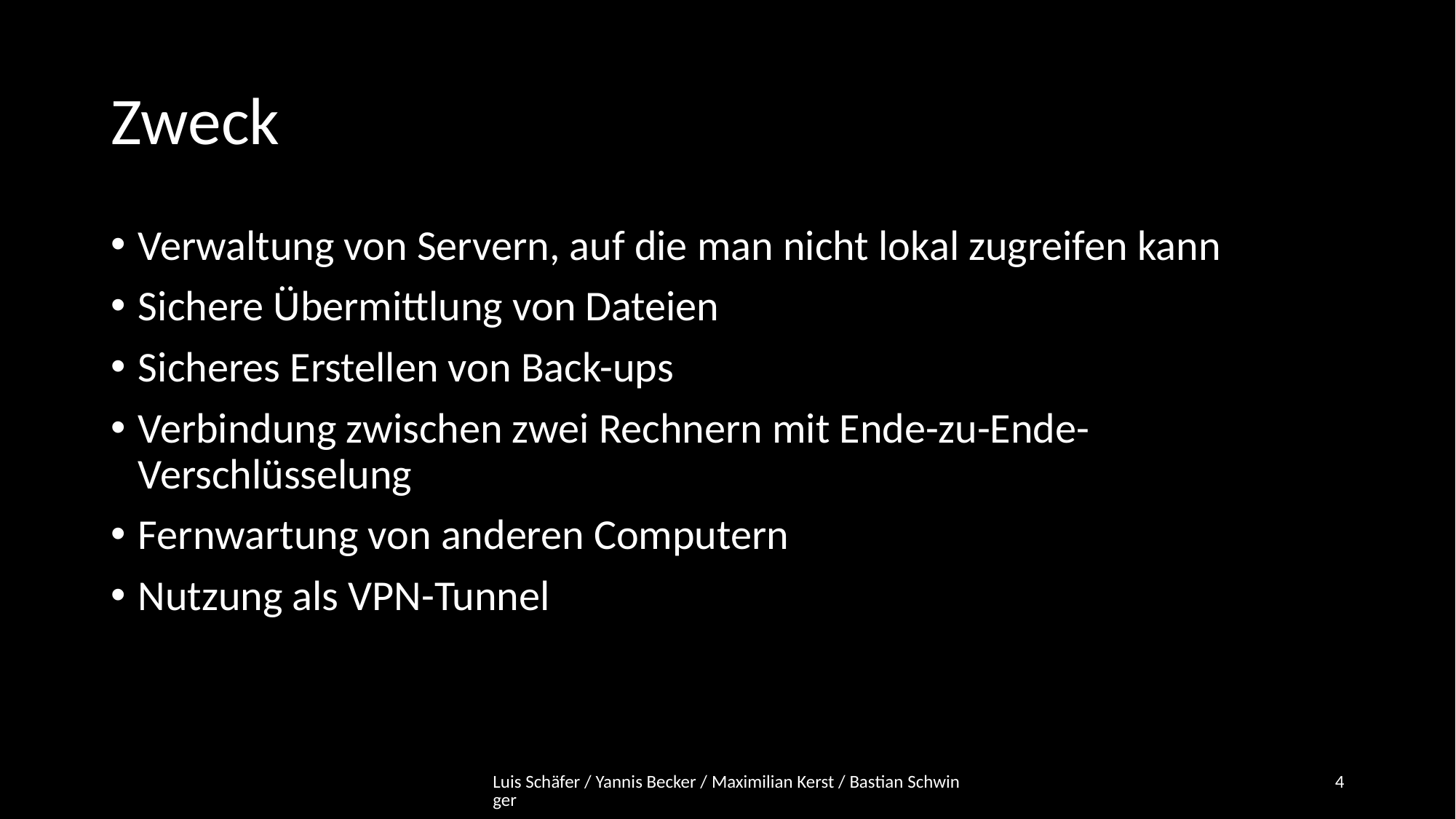

# Zweck
Verwaltung von Servern, auf die man nicht lokal zugreifen kann
Sichere Übermittlung von Dateien
Sicheres Erstellen von Back-ups
Verbindung zwischen zwei Rechnern mit Ende-zu-Ende-Verschlüsselung
Fernwartung von anderen Computern
Nutzung als VPN-Tunnel

Luis Schäfer / Yannis Becker / Maximilian Kerst / Bastian Schwinger
4